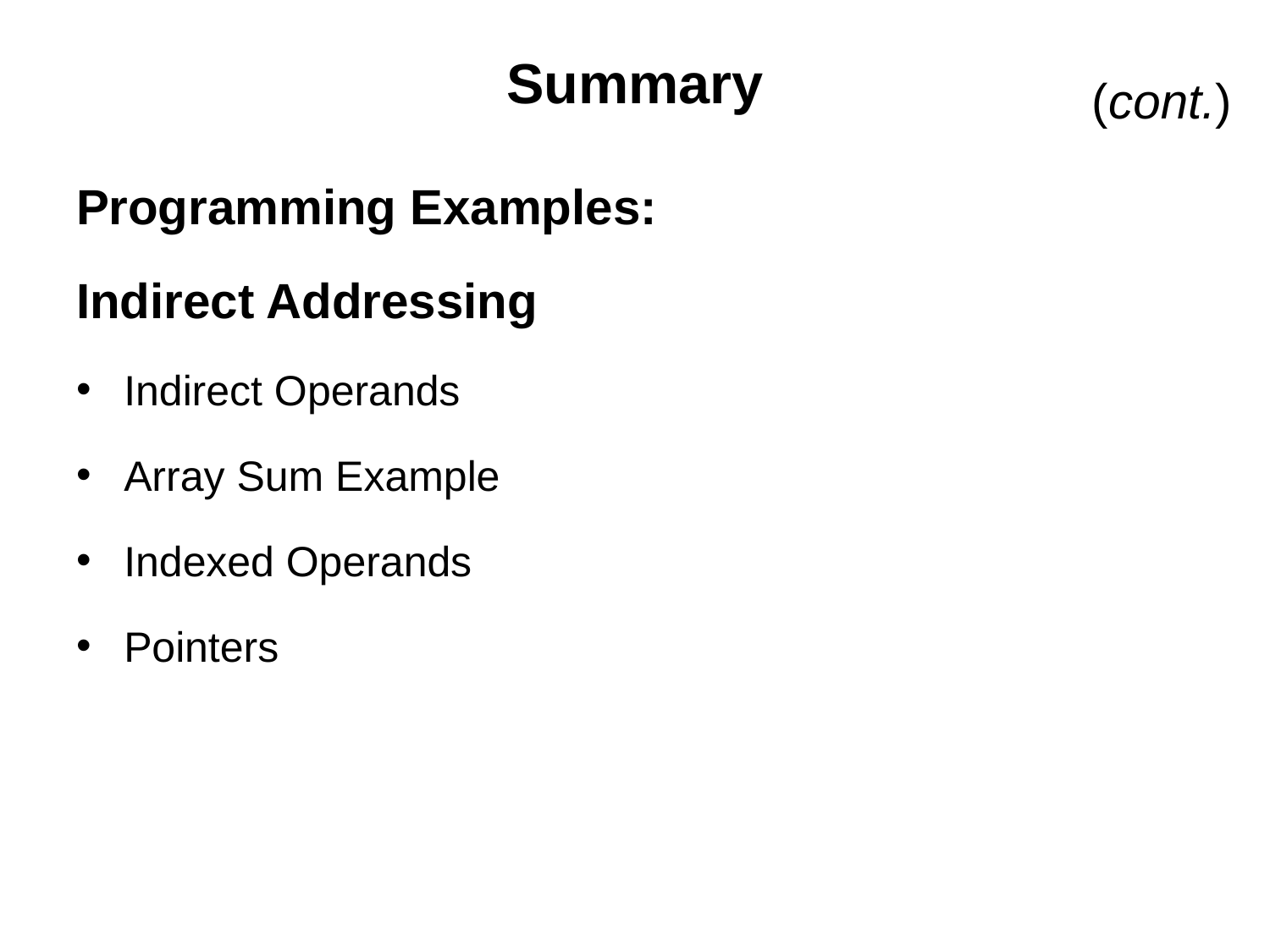

# Summary
(cont.)
Programming Examples:
Indirect Addressing
Indirect Operands
Array Sum Example
Indexed Operands
Pointers